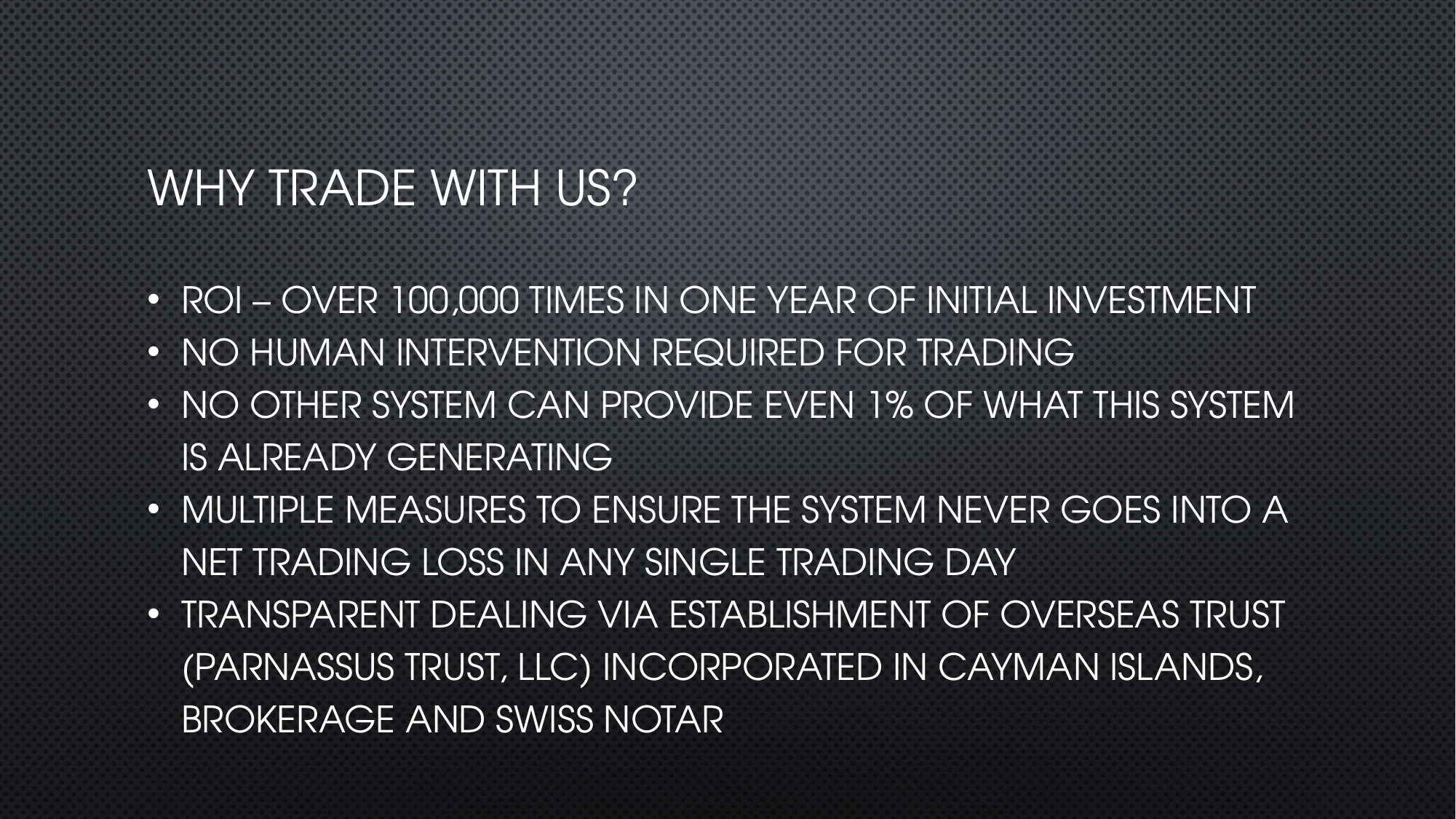

# Why trade with us?
ROI – over 100,000 times in one year of initial investment
No human intervention required for trading
No other system can provide even 1% of what this system is already generating
Multiple measures to ensure the system never goes into a net trading loss in any single trading day
Transparent dealing via establishment of overseas trust (Parnassus Trust, LLC) incorporated in Cayman Islands, brokerage and Swiss Notar